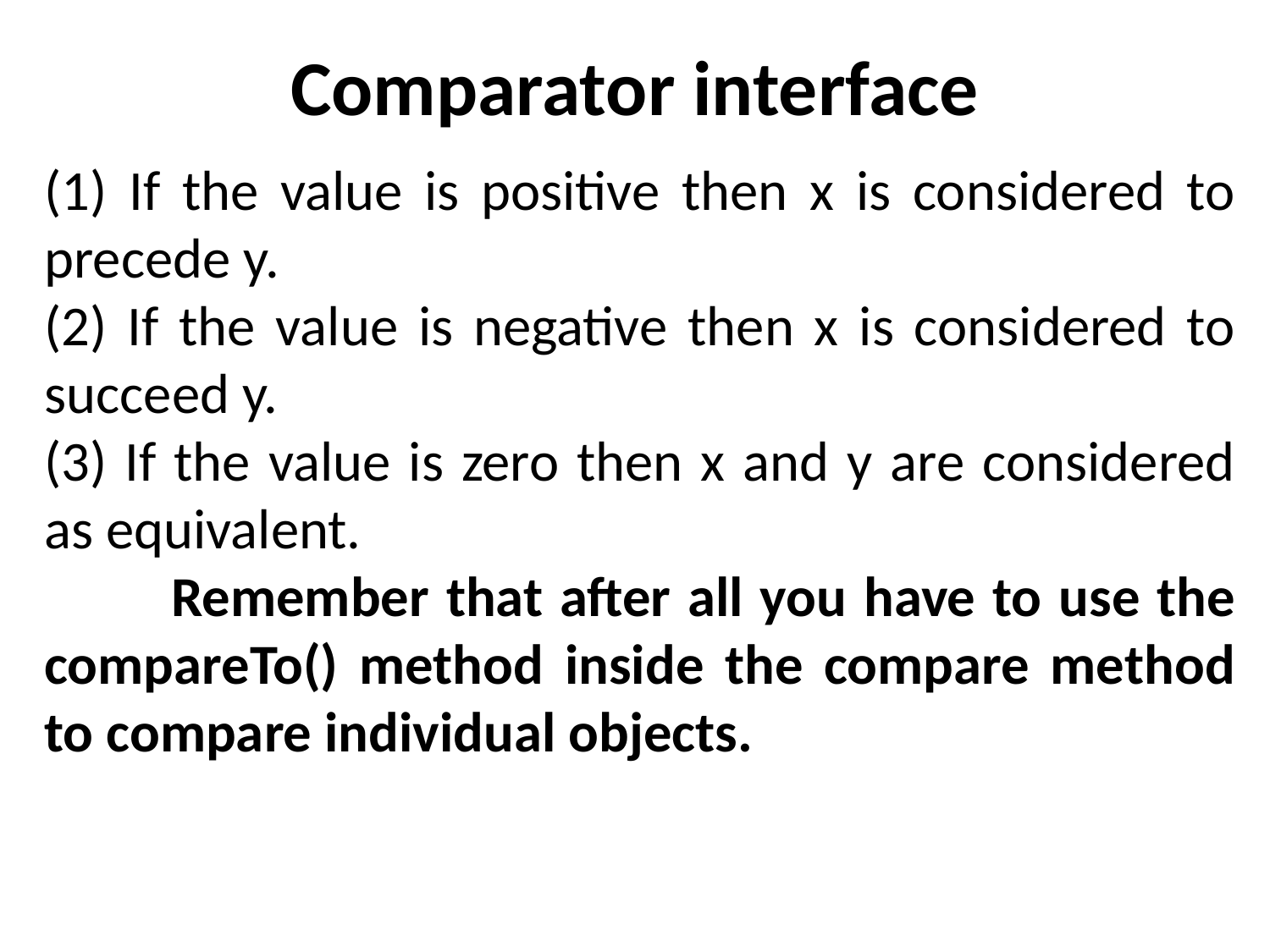

# Comparator interface
(1) If the value is positive then x is considered to precede y.
(2) If the value is negative then x is considered to succeed y.
(3) If the value is zero then x and y are considered as equivalent.
	Remember that after all you have to use the compareTo() method inside the compare method to compare individual objects.